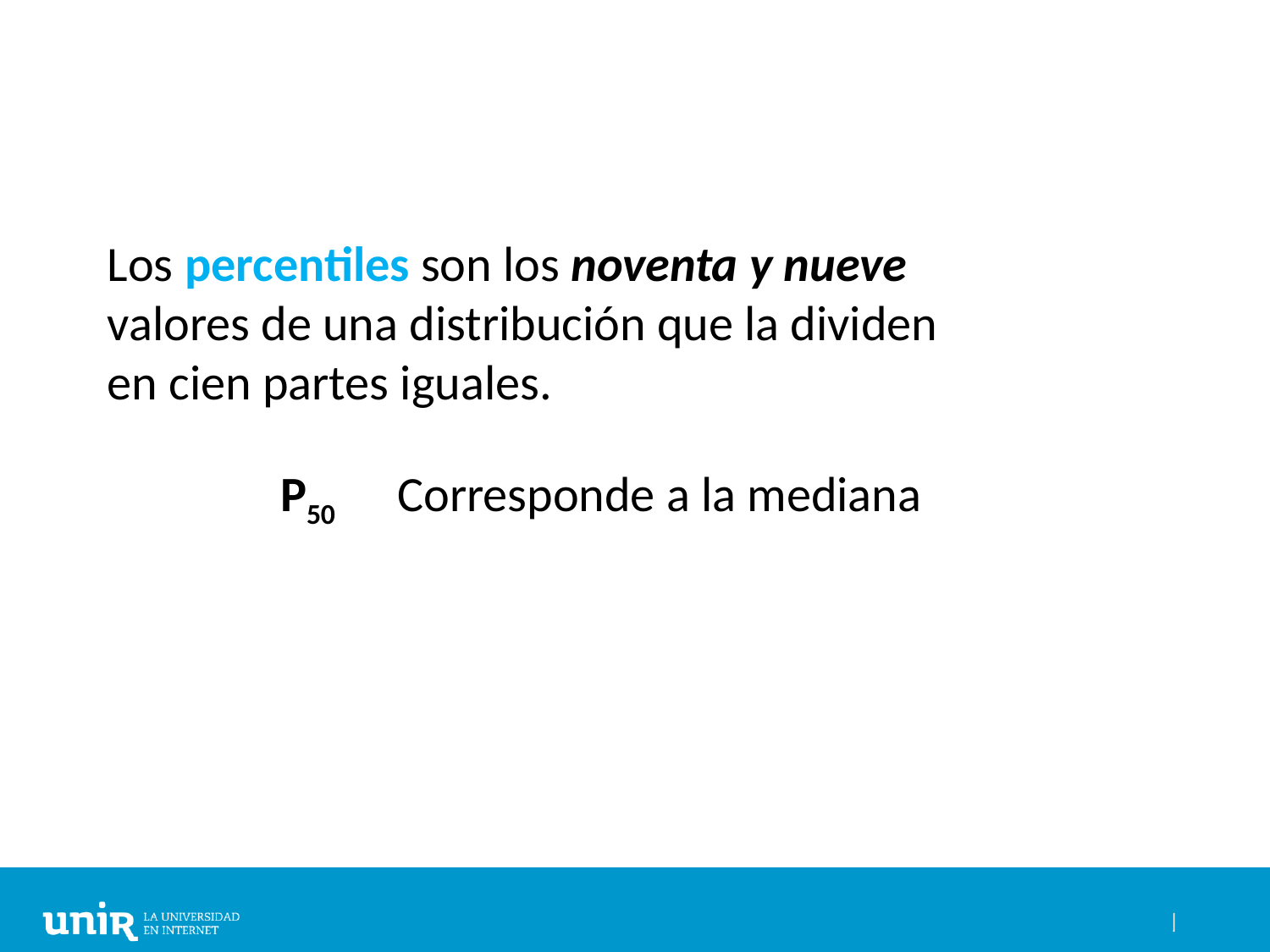

Los percentiles son los noventa y nueve  valores de una distribución que la dividen en cien partes iguales.
P50
Corresponde a la mediana